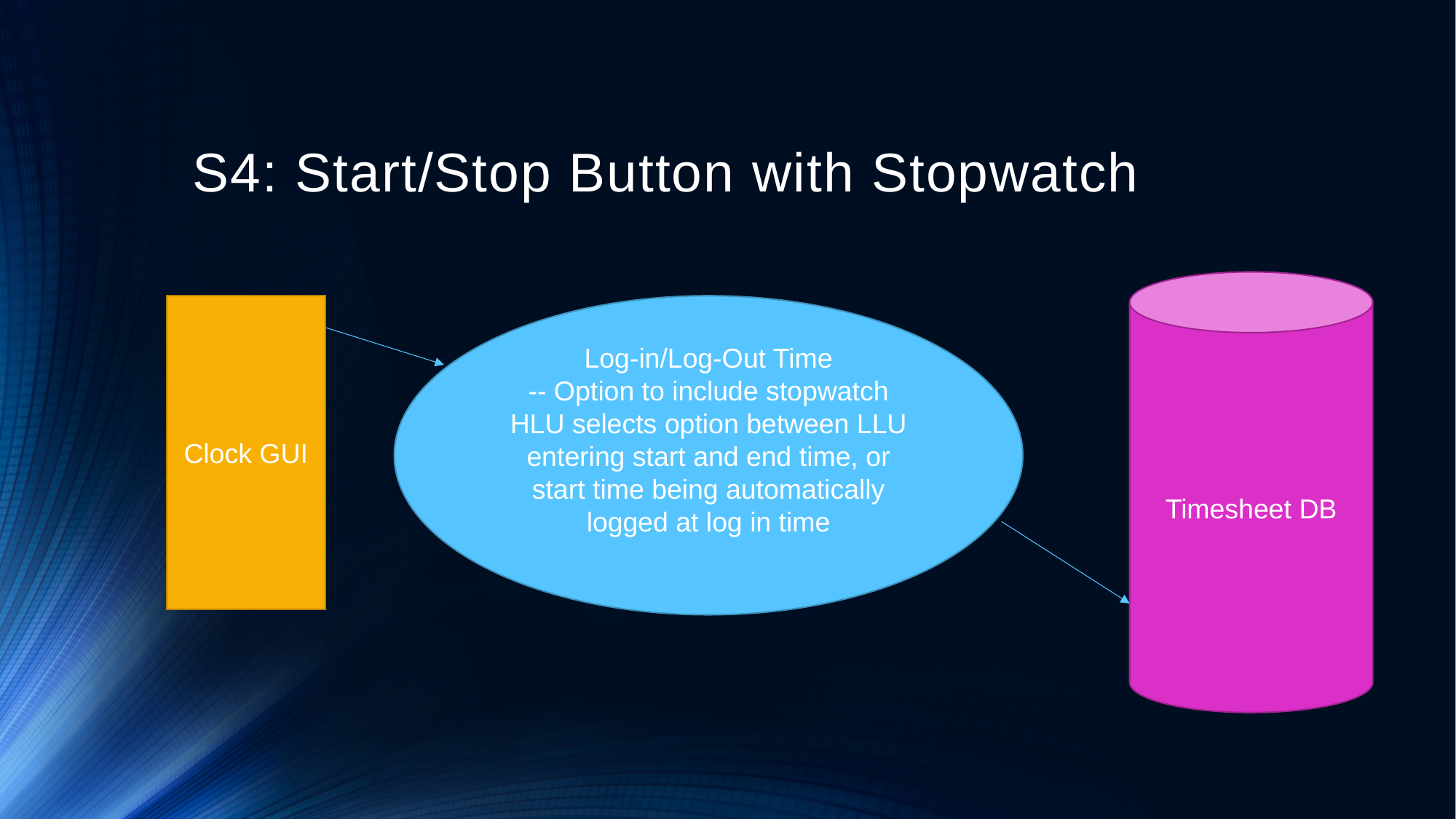

# S4: Start/Stop Button with Stopwatch
Timesheet DB
Clock GUI
Log-in/Log-Out Time
-- Option to include stopwatch
HLU selects option between LLU entering start and end time, or start time being automatically logged at log in time